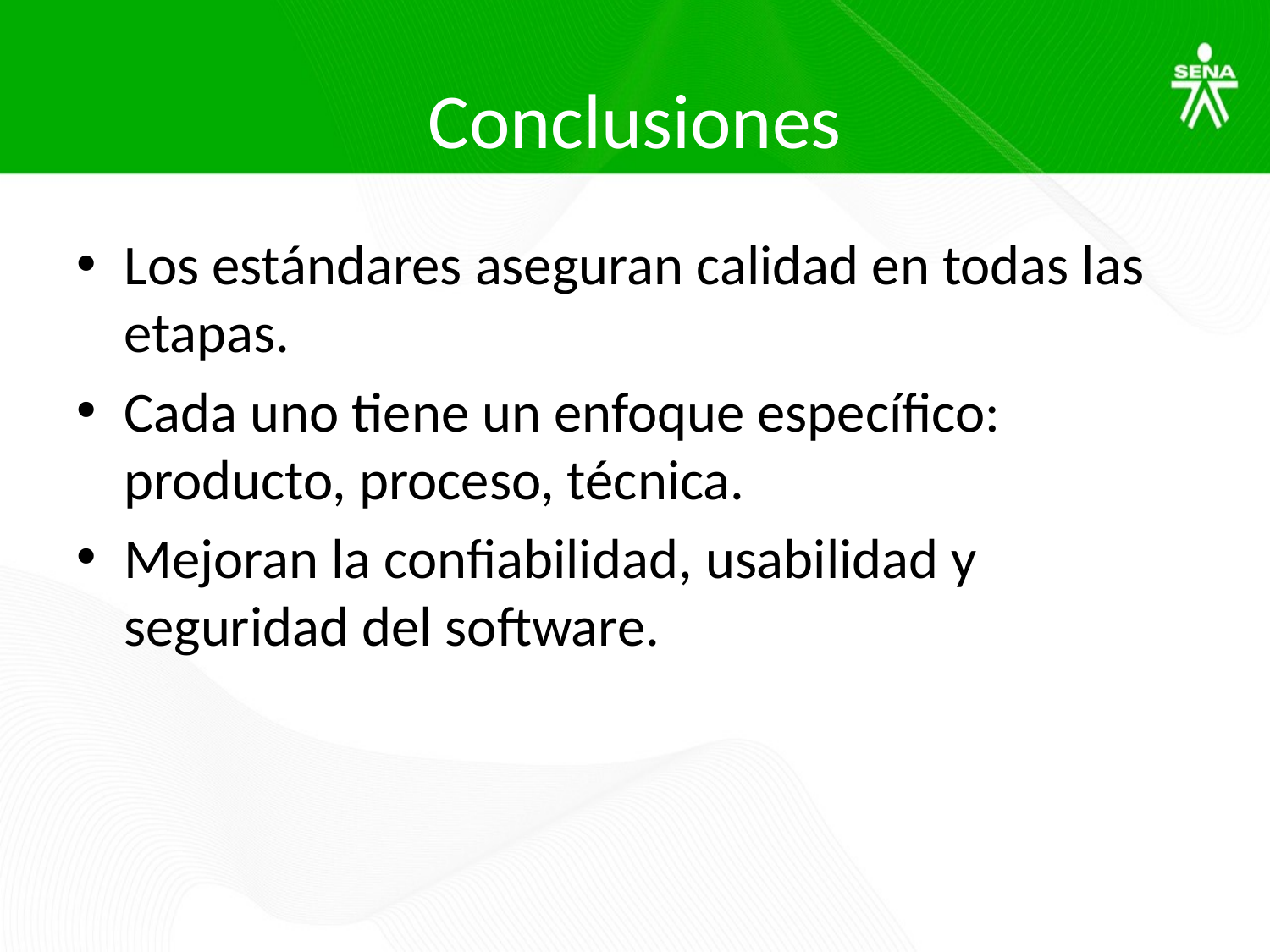

# Conclusiones
Los estándares aseguran calidad en todas las etapas.
Cada uno tiene un enfoque específico: producto, proceso, técnica.
Mejoran la confiabilidad, usabilidad y seguridad del software.